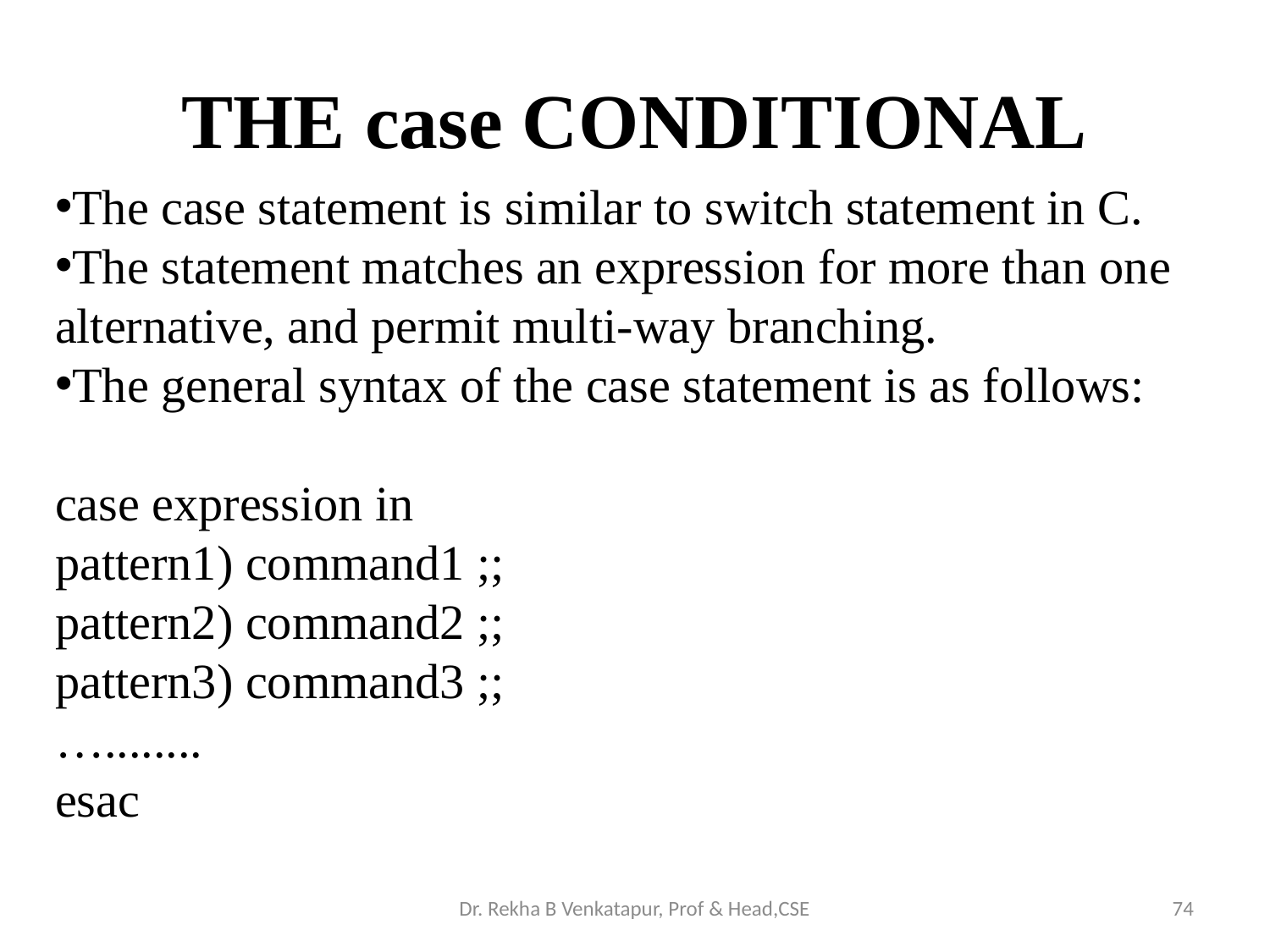

# THE case CONDITIONAL
The case statement is similar to switch statement in C.
The statement matches an expression for more than one alternative, and permit multi-way branching.
The general syntax of the case statement is as follows:

case expression in
pattern1) command1 ;;
pattern2) command2 ;;
pattern3) command3 ;;
…........
esac

Dr. Rekha B Venkatapur, Prof & Head,CSE
74